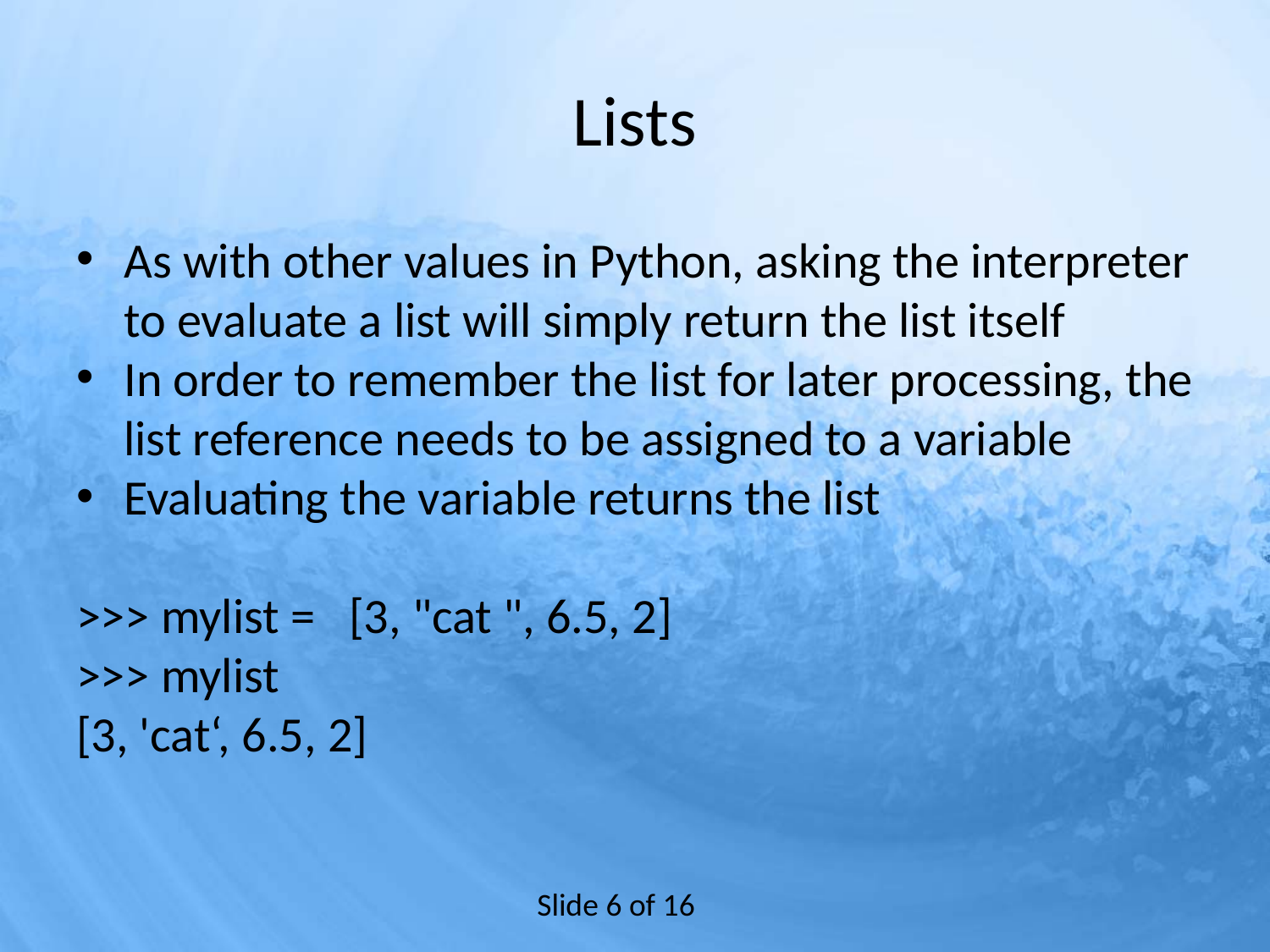

# Lists
As with other values in Python, asking the interpreter to evaluate a list will simply return the list itself
In order to remember the list for later processing, the list reference needs to be assigned to a variable
Evaluating the variable returns the list

>>> mylist =   [3, "cat ", 6.5, 2]
>>> mylist
[3, 'cat‘, 6.5, 2]